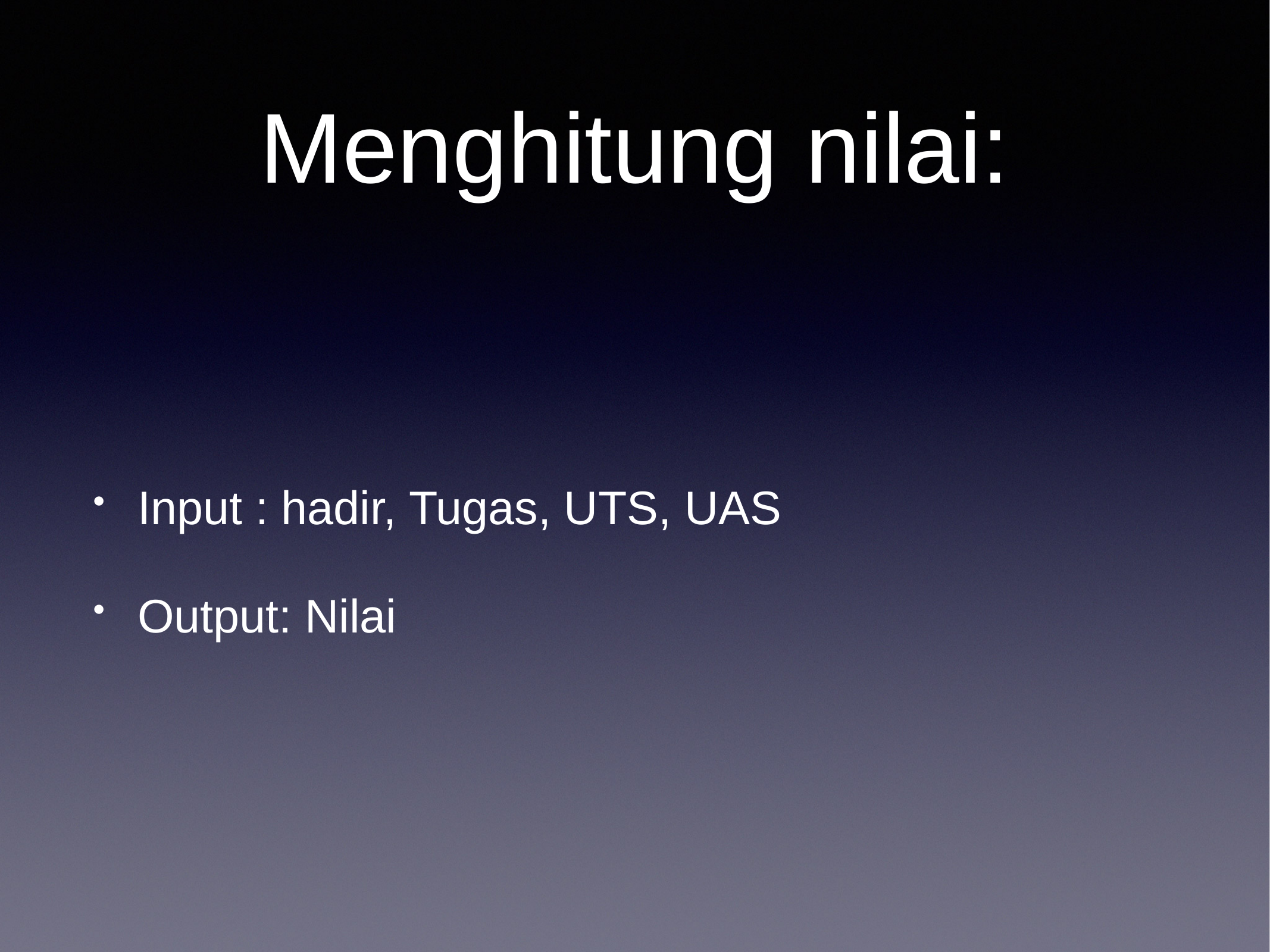

# Menghitung nilai:
Input : hadir, Tugas, UTS, UAS
Output: Nilai